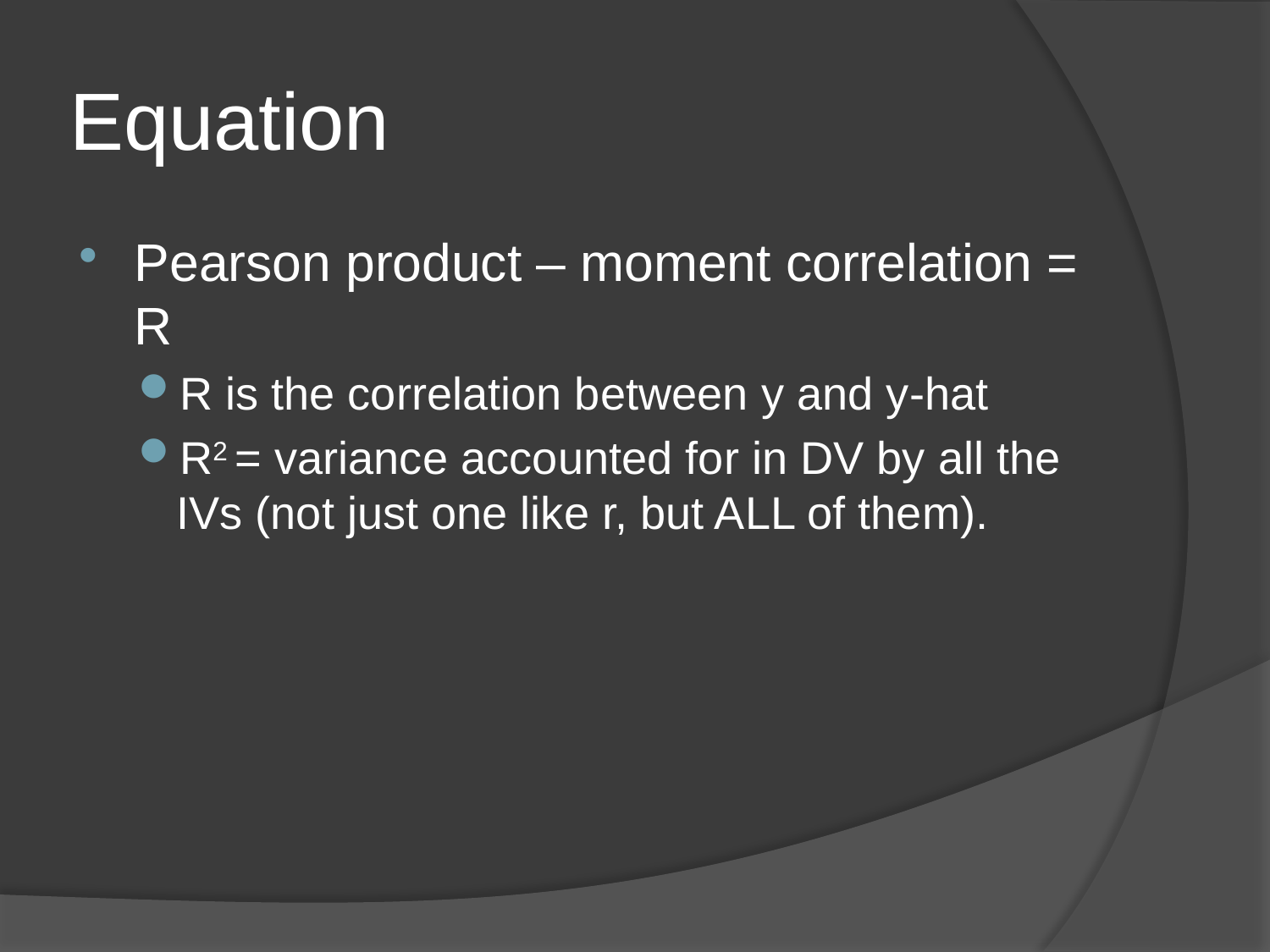

# Equation
Pearson product – moment correlation = R
R is the correlation between y and y-hat
R2 = variance accounted for in DV by all the IVs (not just one like r, but ALL of them).